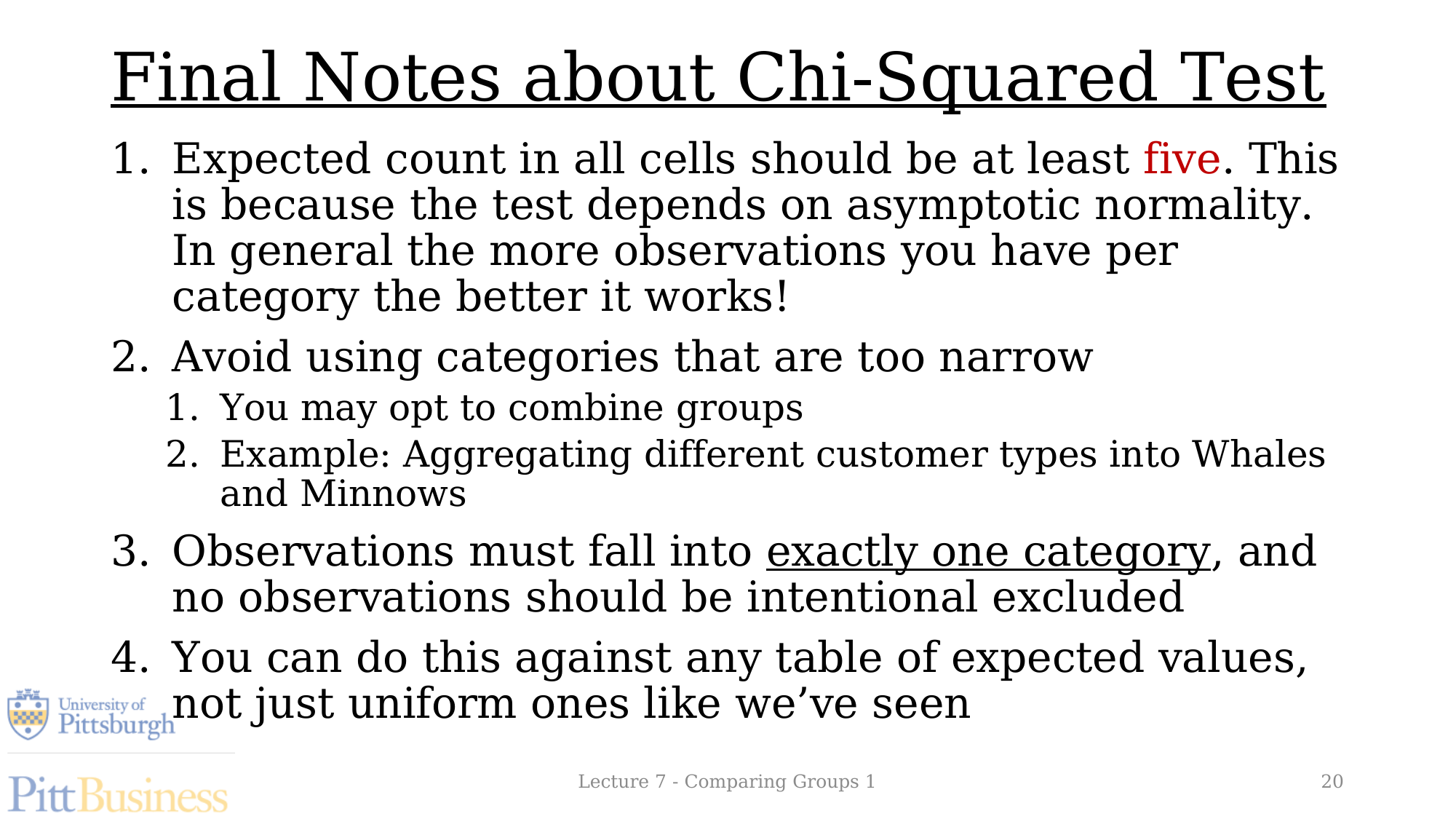

# Final Notes about Chi-Squared Test
Expected count in all cells should be at least five. This is because the test depends on asymptotic normality. In general the more observations you have per category the better it works!
Avoid using categories that are too narrow
You may opt to combine groups
Example: Aggregating different customer types into Whales and Minnows
Observations must fall into exactly one category, and no observations should be intentional excluded
You can do this against any table of expected values, not just uniform ones like we’ve seen
Lecture 7 - Comparing Groups 1
20